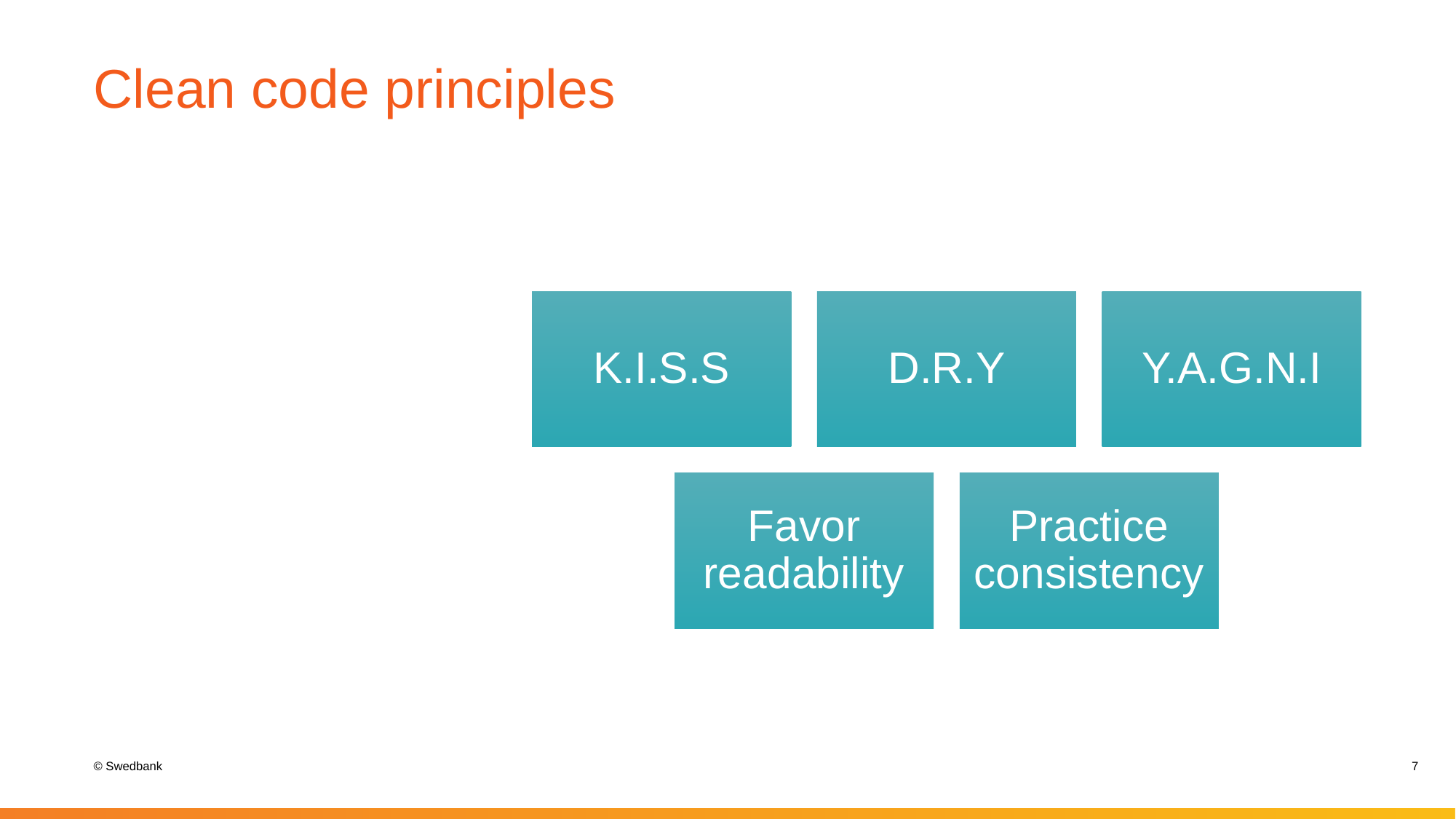

# Clean code principles
K.I.S.S
D.R.Y
Y.A.G.N.I
Favor readability
Practice consistency

7